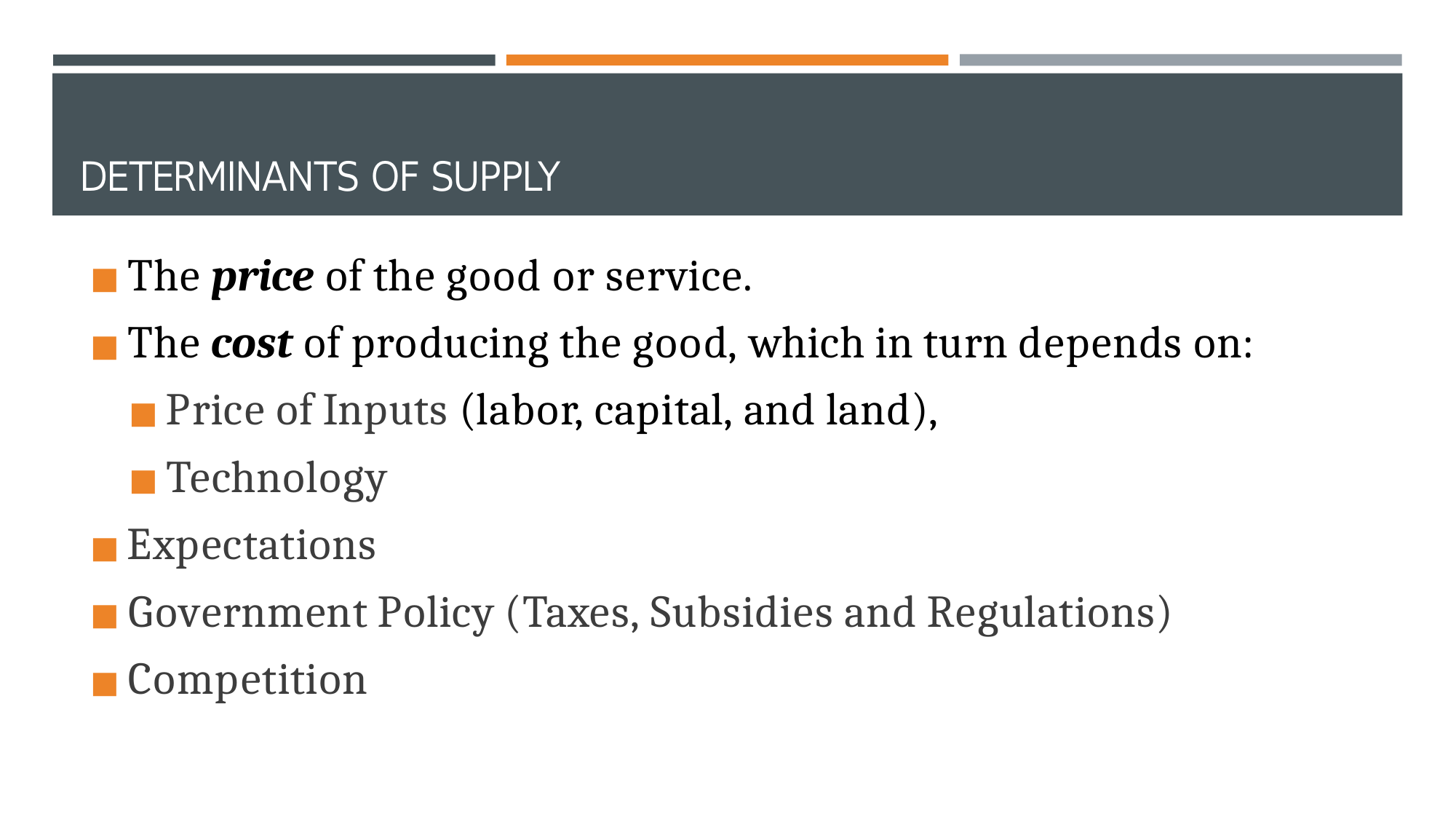

# DETERMINANTS OF SUPPLY
The price of the good or service.
The cost of producing the good, which in turn depends on:
Price of Inputs (labor, capital, and land),
Technology
Expectations
Government Policy (Taxes, Subsidies and Regulations)
Competition